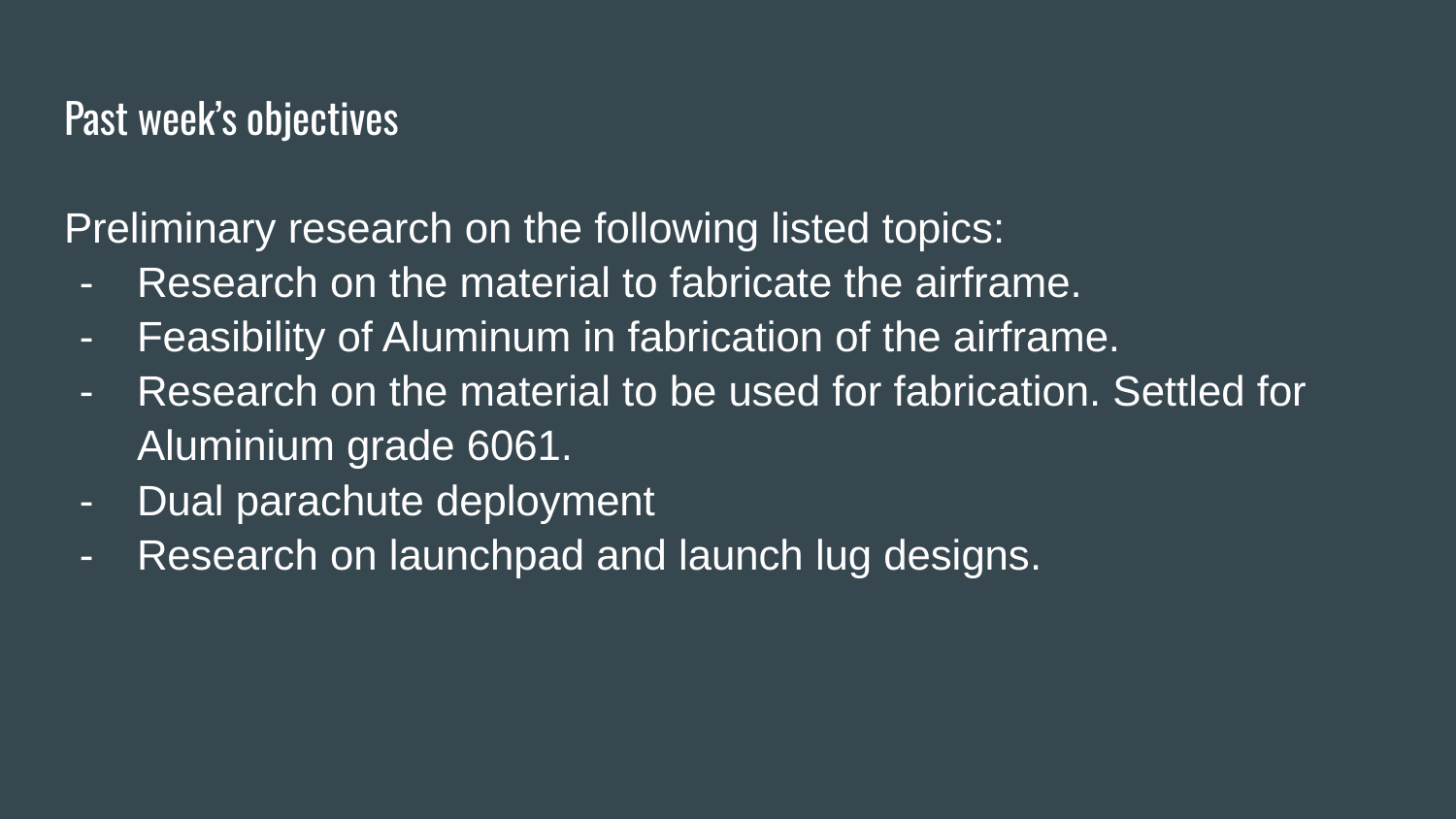

# Past week’s objectives
Preliminary research on the following listed topics:
Research on the material to fabricate the airframe.
Feasibility of Aluminum in fabrication of the airframe.
Research on the material to be used for fabrication. Settled for Aluminium grade 6061.
Dual parachute deployment
Research on launchpad and launch lug designs.